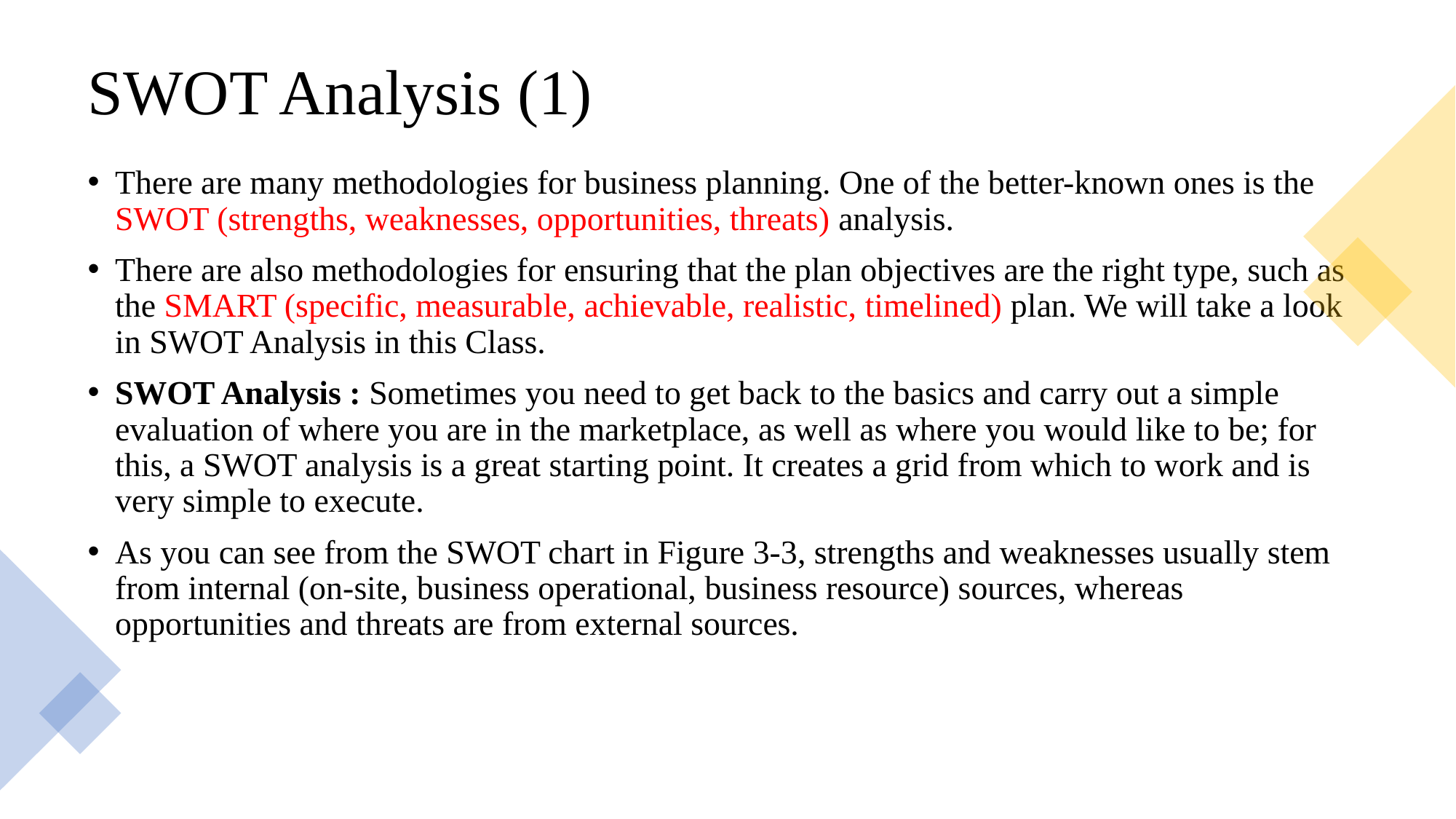

# SWOT Analysis (1)
There are many methodologies for business planning. One of the better-known ones is the SWOT (strengths, weaknesses, opportunities, threats) analysis.
There are also methodologies for ensuring that the plan objectives are the right type, such as the SMART (specific, measurable, achievable, realistic, timelined) plan. We will take a look in SWOT Analysis in this Class.
SWOT Analysis : Sometimes you need to get back to the basics and carry out a simple evaluation of where you are in the marketplace, as well as where you would like to be; for this, a SWOT analysis is a great starting point. It creates a grid from which to work and is very simple to execute.
As you can see from the SWOT chart in Figure 3-3, strengths and weaknesses usually stem from internal (on-site, business operational, business resource) sources, whereas opportunities and threats are from external sources.